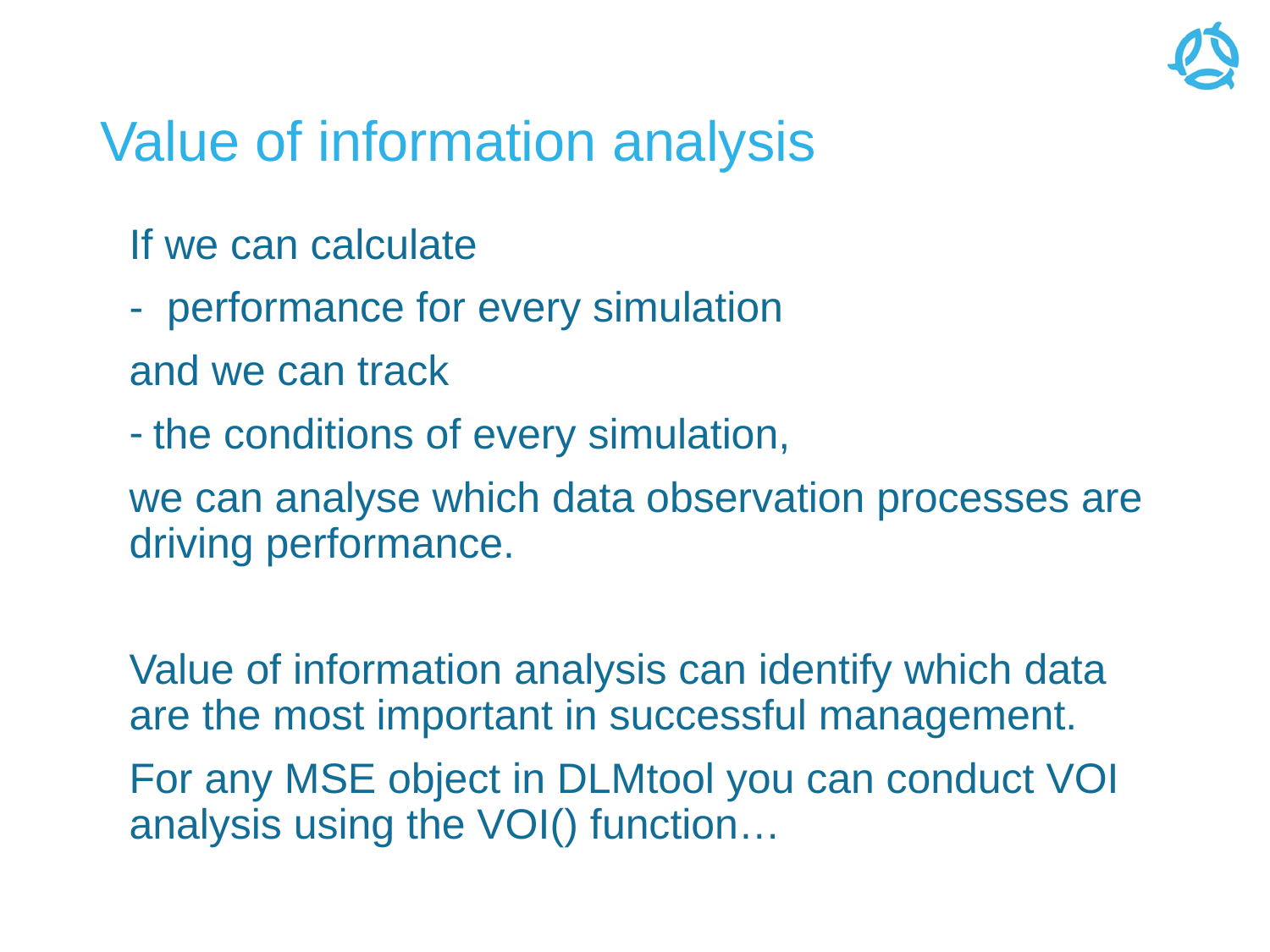

# Value of information analysis
If we can calculate
-  performance for every simulation
and we can track
the conditions of every simulation,
we can analyse which data observation processes are driving performance.

Value of information analysis can identify which data are the most important in successful management.
For any MSE object in DLMtool you can conduct VOI analysis using the VOI() function…